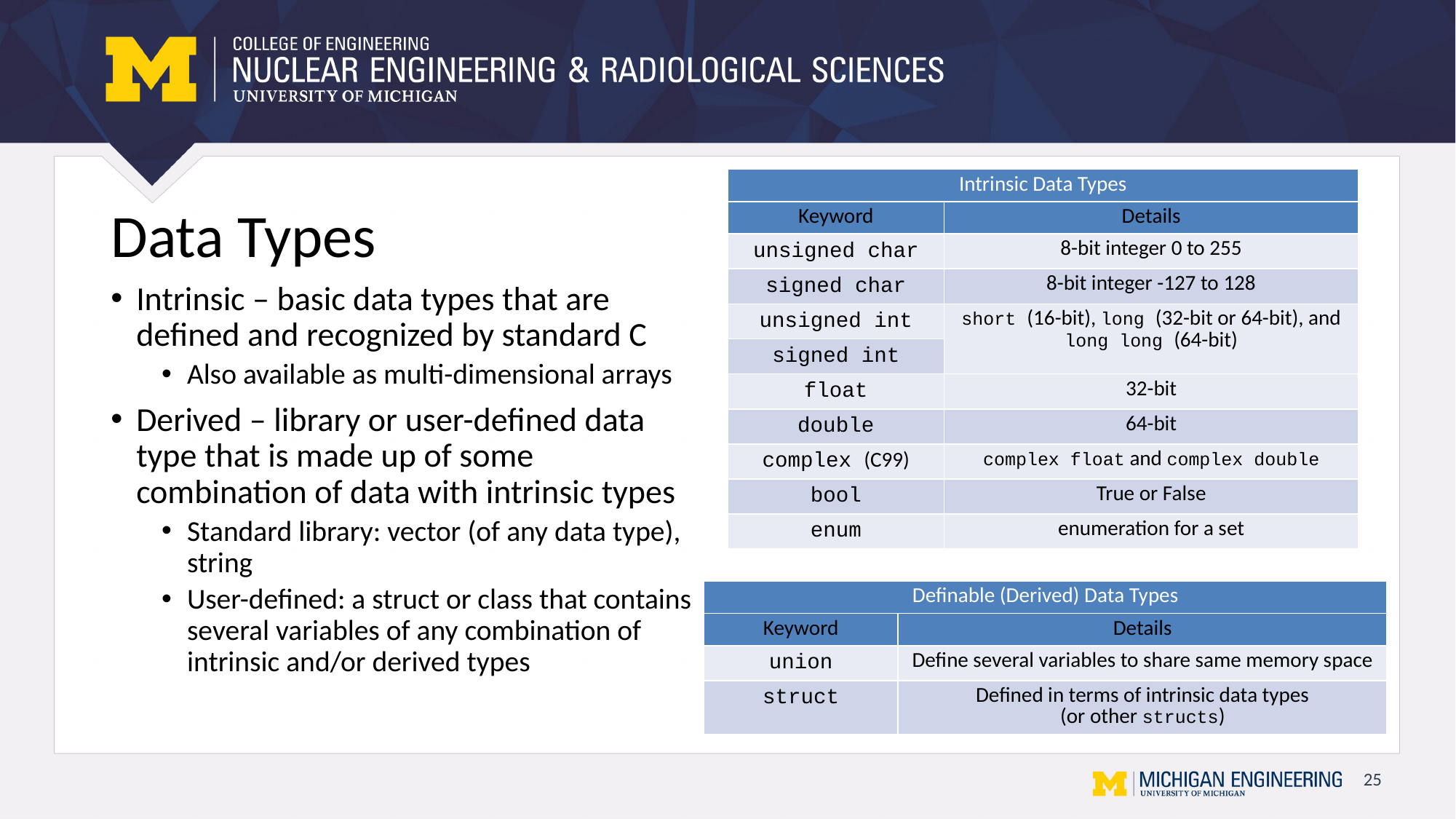

| Intrinsic Data Types |  |
| --- | --- |
| Keyword | Details |
| unsigned char | 8-bit integer 0 to 255 |
| signed char | 8-bit integer -127 to 128 |
| unsigned int | short (16-bit), long (32-bit or 64-bit), and long long (64-bit) |
| signed int |  |
| float | 32-bit |
| double | 64-bit |
| complex (C99) | complex float and complex double |
| bool | True or False |
| enum | enumeration for a set |
# Data Types
Intrinsic – basic data types that are defined and recognized by standard C
Also available as multi-dimensional arrays
Derived – library or user-defined data type that is made up of some combination of data with intrinsic types
Standard library: vector (of any data type), string
User-defined: a struct or class that contains several variables of any combination of intrinsic and/or derived types
| Definable (Derived) Data Types |  |
| --- | --- |
| Keyword | Details |
| union | Define several variables to share same memory space |
| struct | Defined in terms of intrinsic data types (or other structs) |